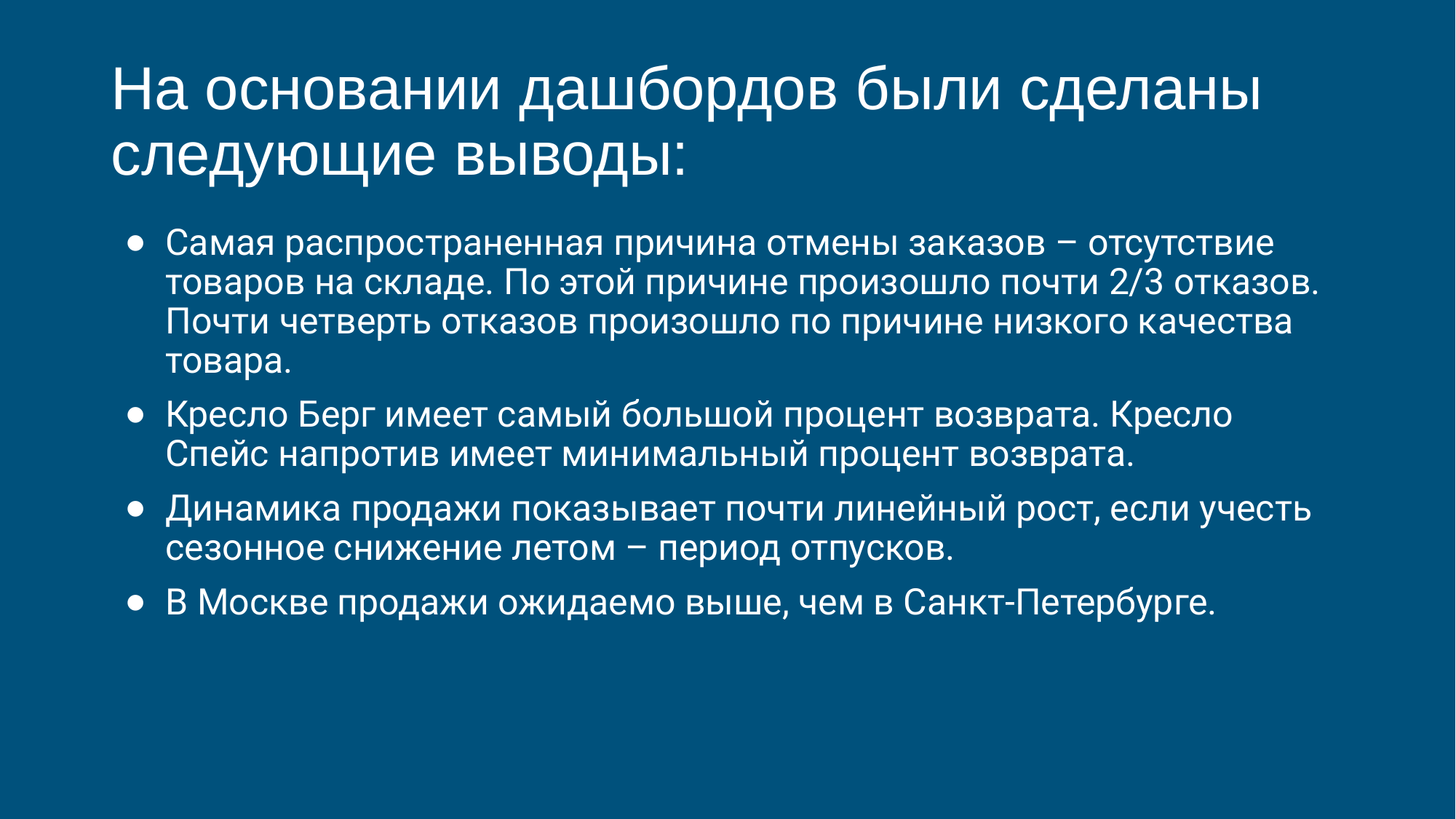

# На основании дашбордов были сделаны следующие выводы:
Самая распространенная причина отмены заказов – отсутствие товаров на складе. По этой причине произошло почти 2/3 отказов. Почти четверть отказов произошло по причине низкого качества товара.
Кресло Берг имеет самый большой процент возврата. Кресло Спейс напротив имеет минимальный процент возврата.
Динамика продажи показывает почти линейный рост, если учесть сезонное снижение летом – период отпусков.
В Москве продажи ожидаемо выше, чем в Санкт-Петербурге.